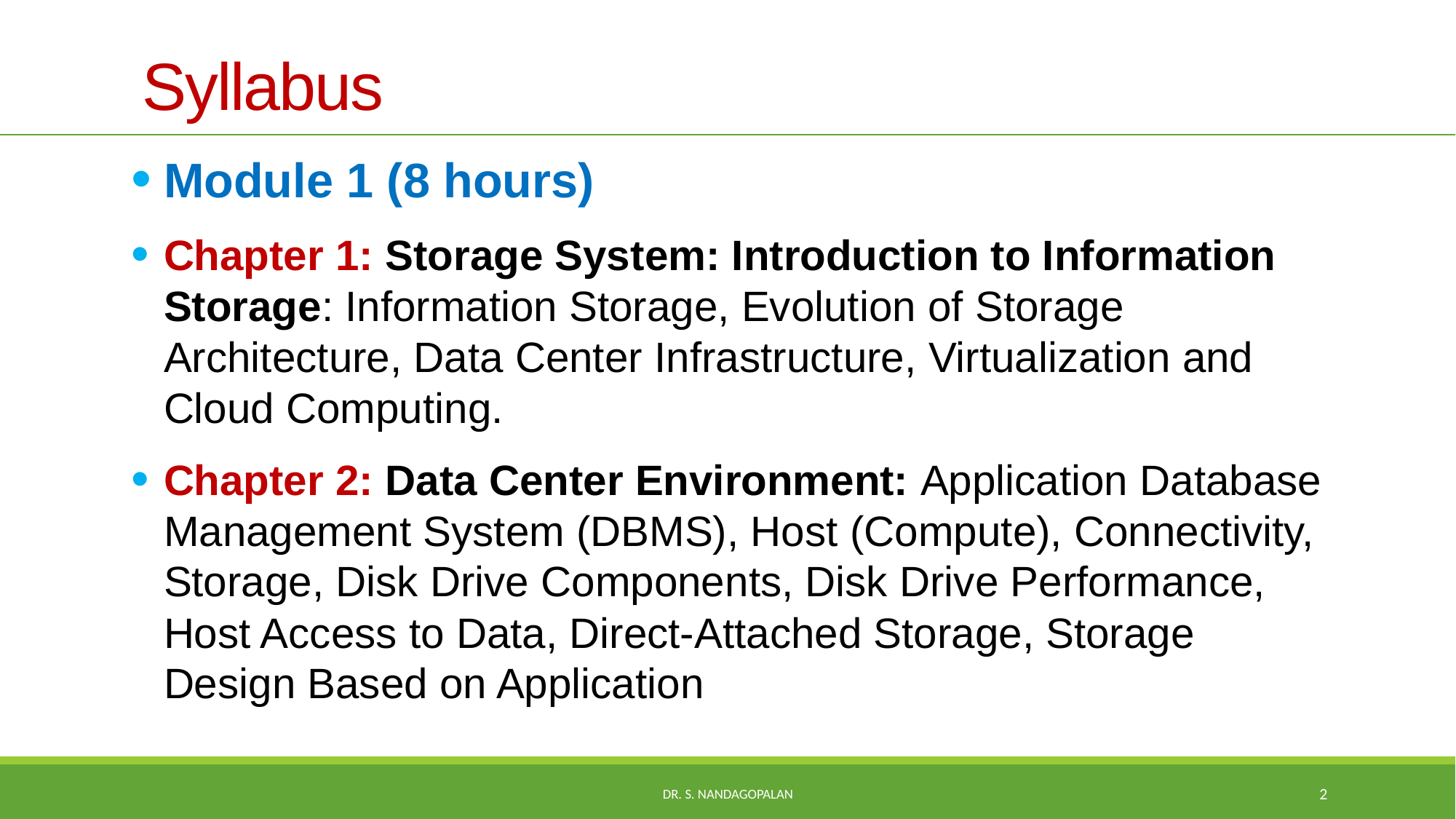

# Syllabus
Module 1 (8 hours)
Chapter 1: Storage System: Introduction to Information Storage: Information Storage, Evolution of Storage Architecture, Data Center Infrastructure, Virtualization and Cloud Computing.
Chapter 2: Data Center Environment: Application Database Management System (DBMS), Host (Compute), Connectivity, Storage, Disk Drive Components, Disk Drive Performance, Host Access to Data, Direct-Attached Storage, Storage Design Based on Application
Dr. S. Nandagopalan
2